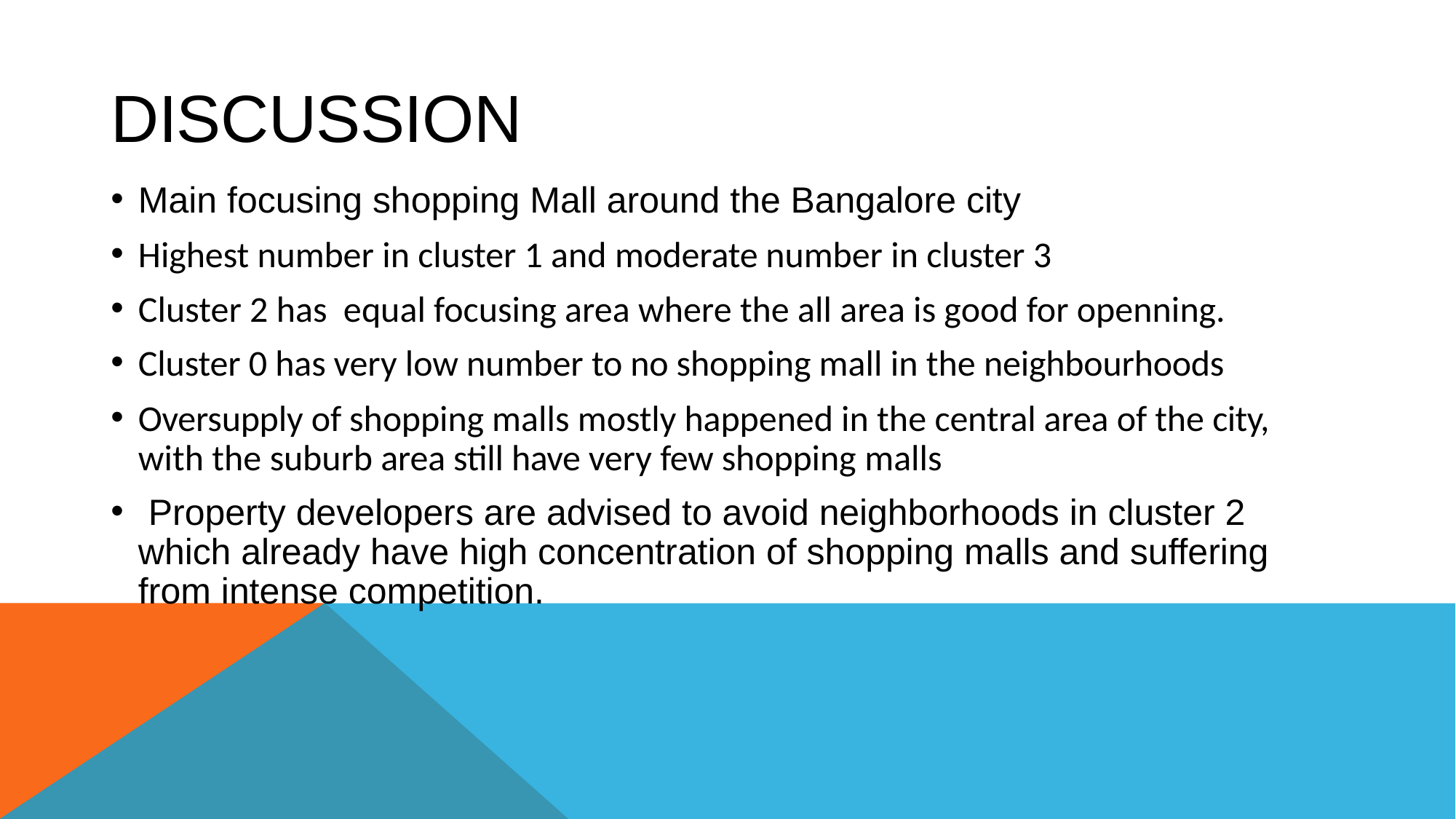

# Discussion
Main focusing shopping Mall around the Bangalore city
Highest number in cluster 1 and moderate number in cluster 3
Cluster 2 has  equal focusing area where the all area is good for openning.
Cluster 0 has very low number to no shopping mall in the neighbourhoods
Oversupply of shopping malls mostly happened in the central area of the city,  with the suburb area still have very few shopping malls
 Property developers are advised to avoid neighborhoods in cluster 2 which already have high concentration of shopping malls and suffering from intense competition.